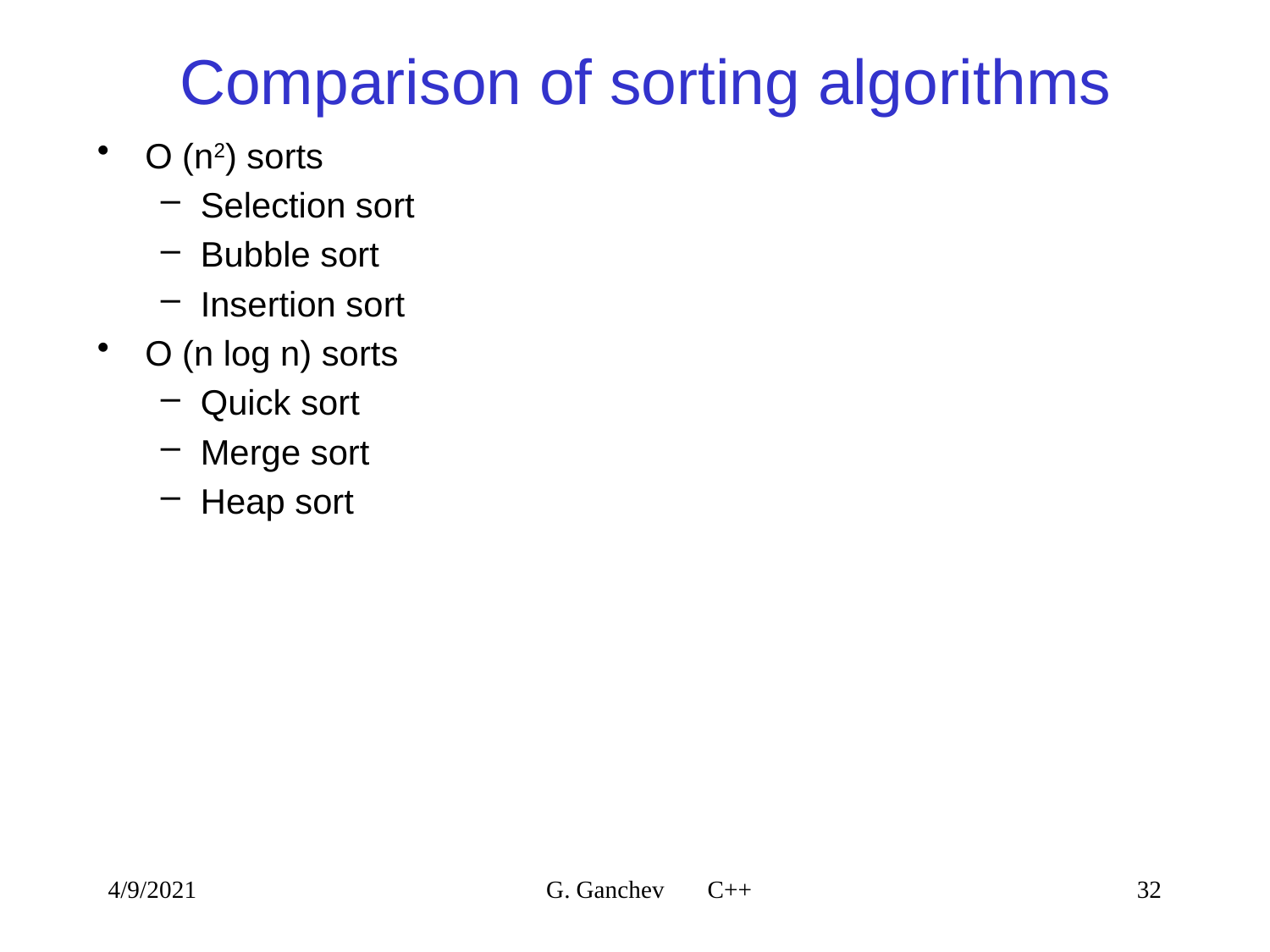

# Comparison of sorting algorithms
O (n2) sorts
Selection sort
Bubble sort
Insertion sort
O (n log n) sorts
Quick sort
Merge sort
Heap sort
4/9/2021
G. Ganchev       C++
32